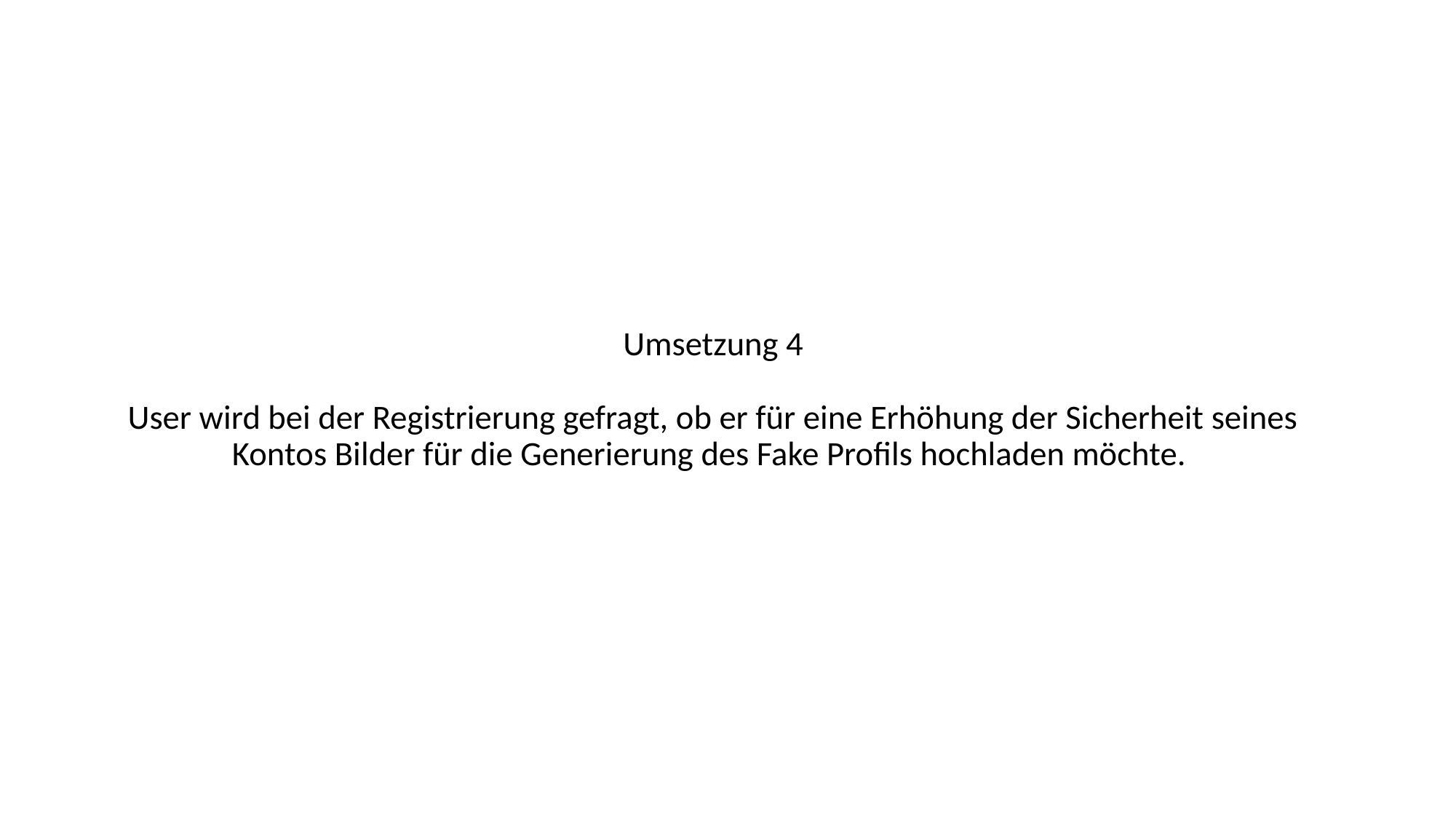

# Umsetzung 4 User wird bei der Registrierung gefragt, ob er für eine Erhöhung der Sicherheit seines Kontos Bilder für die Generierung des Fake Profils hochladen möchte.